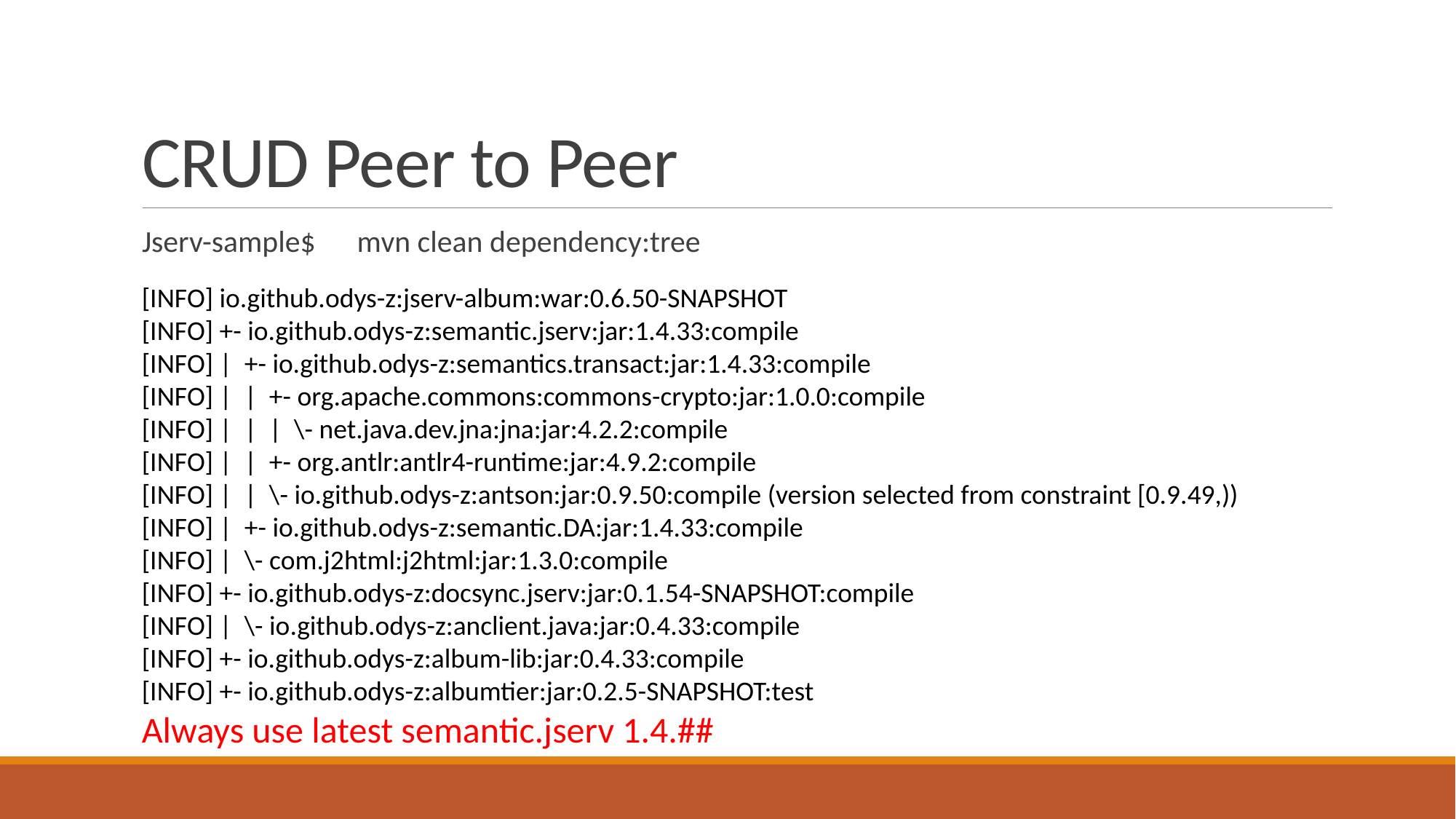

# CRUD Peer to Peer
Jserv-sample$      mvn clean dependency:tree
[INFO] io.github.odys-z:jserv-album:war:0.6.50-SNAPSHOT
[INFO] +- io.github.odys-z:semantic.jserv:jar:1.4.33:compile
[INFO] |  +- io.github.odys-z:semantics.transact:jar:1.4.33:compile
[INFO] |  |  +- org.apache.commons:commons-crypto:jar:1.0.0:compile
[INFO] |  |  |  \- net.java.dev.jna:jna:jar:4.2.2:compile
[INFO] |  |  +- org.antlr:antlr4-runtime:jar:4.9.2:compile
[INFO] |  |  \- io.github.odys-z:antson:jar:0.9.50:compile (version selected from constraint [0.9.49,))
[INFO] |  +- io.github.odys-z:semantic.DA:jar:1.4.33:compile
[INFO] |  \- com.j2html:j2html:jar:1.3.0:compile
[INFO] +- io.github.odys-z:docsync.jserv:jar:0.1.54-SNAPSHOT:compile
[INFO] |  \- io.github.odys-z:anclient.java:jar:0.4.33:compile
[INFO] +- io.github.odys-z:album-lib:jar:0.4.33:compile
[INFO] +- io.github.odys-z:albumtier:jar:0.2.5-SNAPSHOT:test
Always use latest semantic.jserv 1.4.##